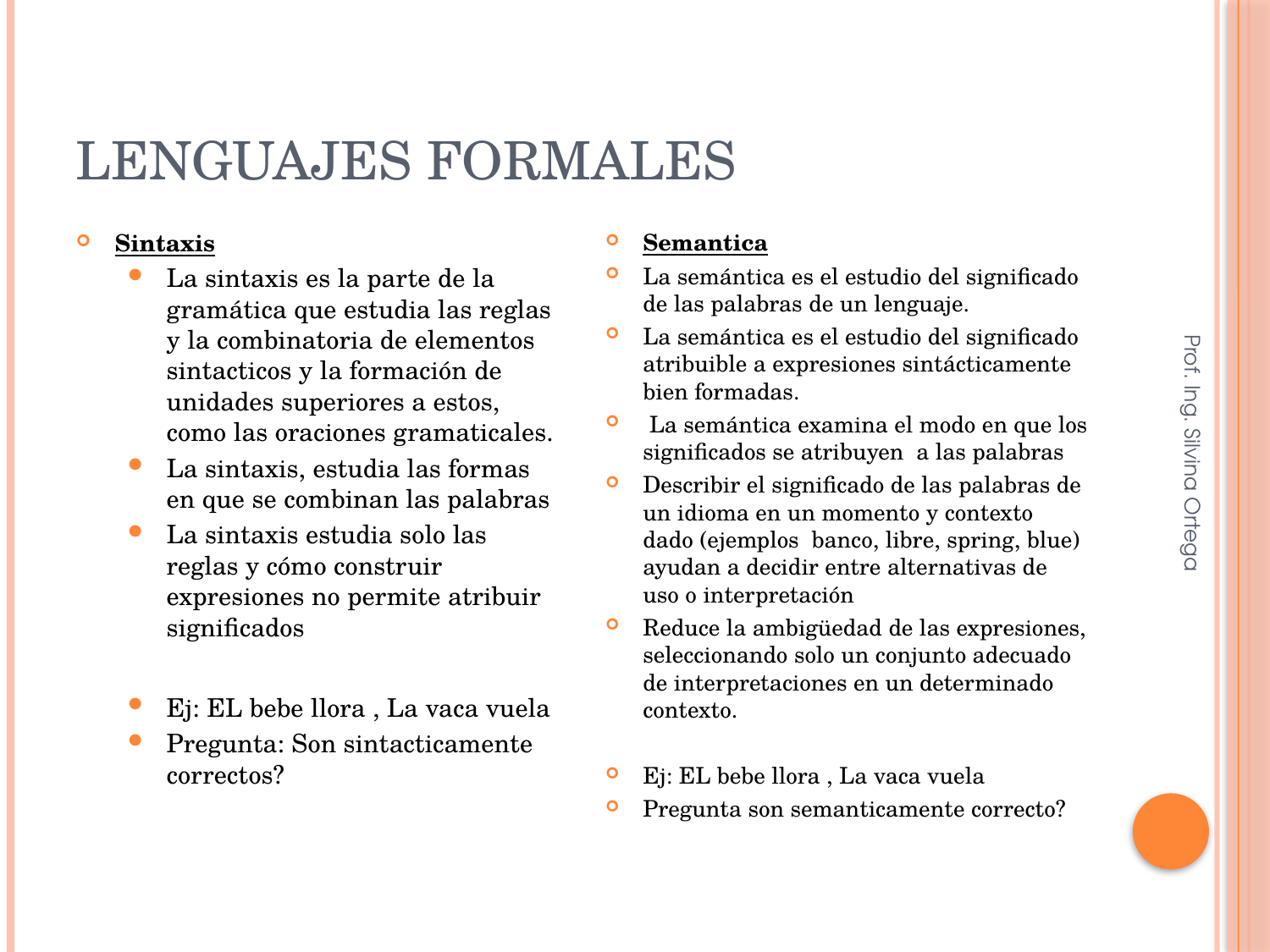

# Lenguajes formales
Sintaxis
La sintaxis es la parte de la gramática que estudia las reglas y la combinatoria de elementos sintacticos y la formación de unidades superiores a estos, como las oraciones gramaticales.
La sintaxis, estudia las formas en que se combinan las palabras
La sintaxis estudia solo las reglas y cómo construir expresiones no permite atribuir significados

Ej: EL bebe llora , La vaca vuela
Pregunta: Son sintacticamente correctos?
Semantica
La semántica es el estudio del significado de las palabras de un lenguaje.
La semántica es el estudio del significado atribuible a expresiones sintácticamente bien formadas.
 La semántica examina el modo en que los significados se atribuyen  a las palabras
Describir el significado de las palabras de un idioma en un momento y contexto  dado (ejemplos  banco, libre, spring, blue) ayudan a decidir entre alternativas de uso o interpretación
Reduce la ambigüedad de las expresiones, seleccionando solo un conjunto adecuado de interpretaciones en un determinado contexto.

Ej: EL bebe llora , La vaca vuela
Pregunta son semanticamente correcto?
Prof. Ing. Silvina Ortega